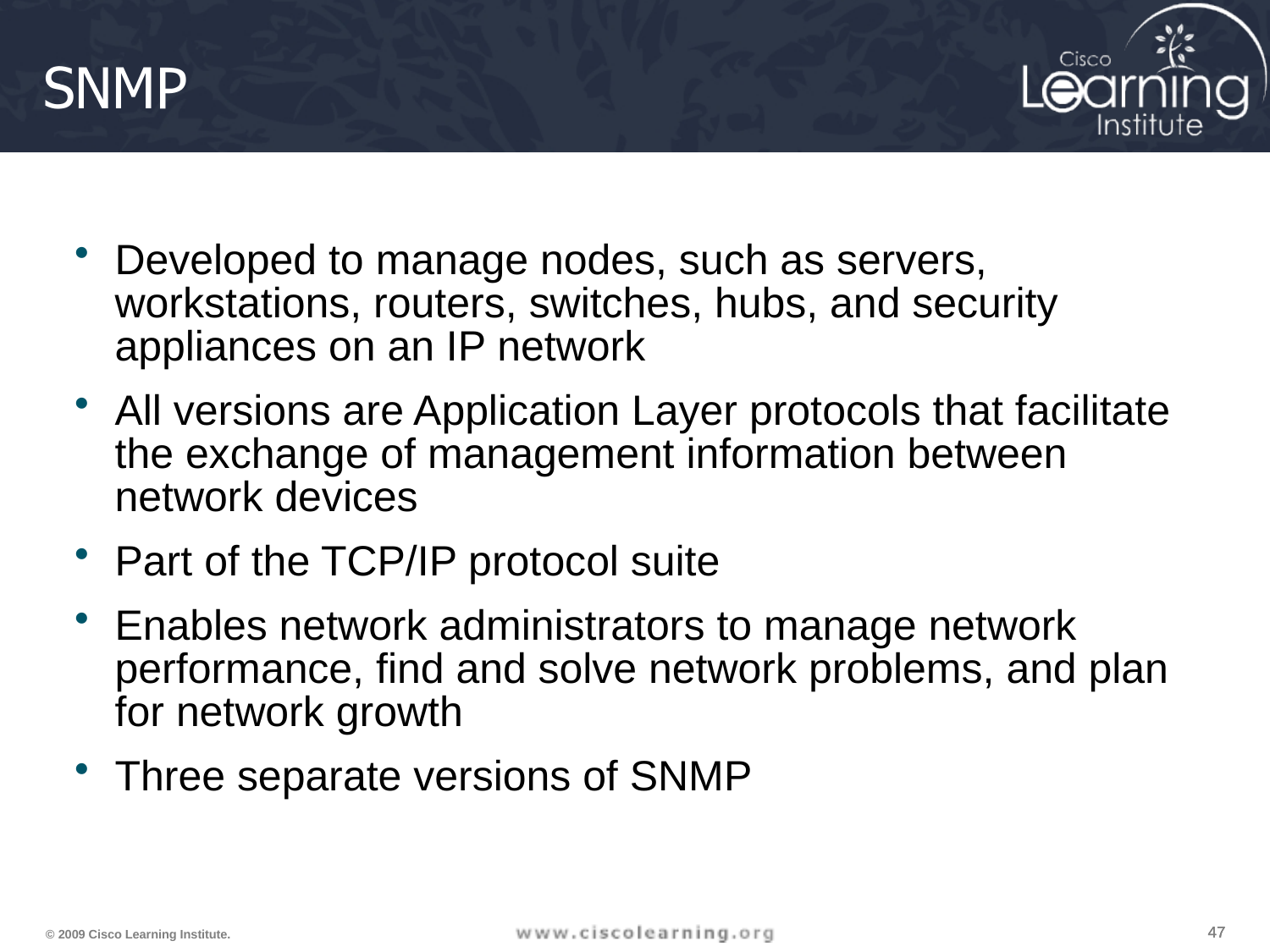

# SNMP
Developed to manage nodes, such as servers, workstations, routers, switches, hubs, and security appliances on an IP network
All versions are Application Layer protocols that facilitate the exchange of management information between network devices
Part of the TCP/IP protocol suite
Enables network administrators to manage network performance, find and solve network problems, and plan for network growth
Three separate versions of SNMP